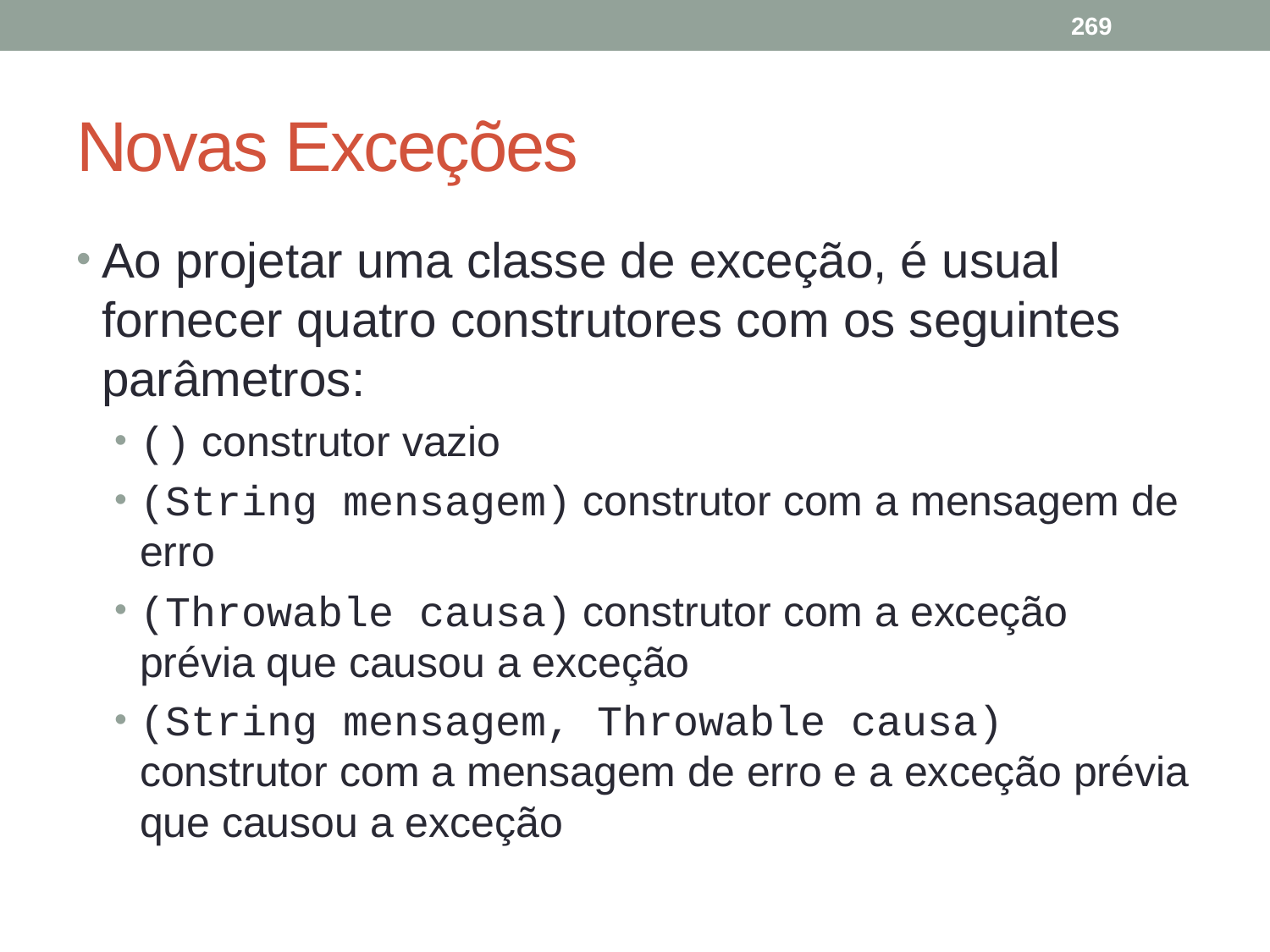

269
# Novas Exceções
Ao projetar uma classe de exceção, é usual fornecer quatro construtores com os seguintes parâmetros:
() construtor vazio
(String mensagem) construtor com a mensagem de erro
(Throwable causa) construtor com a exceção prévia que causou a exceção
(String mensagem, Throwable causa) construtor com a mensagem de erro e a exceção prévia que causou a exceção